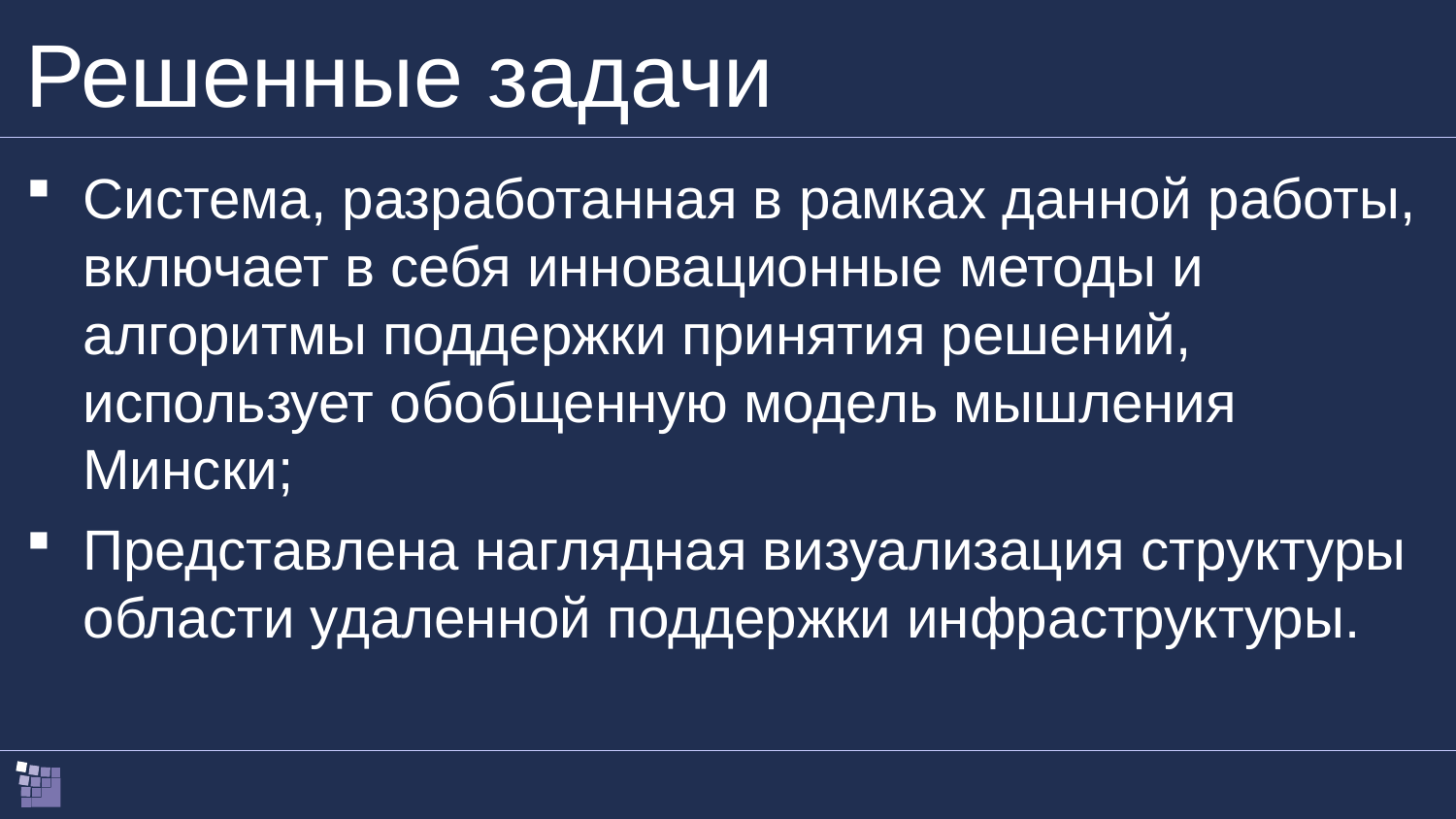

# Решенные задачи
Система, разработанная в рамках данной работы, включает в себя инновационные методы и алгоритмы поддержки принятия решений, использует обобщенную модель мышления Мински;
Представлена наглядная визуализация структуры области удаленной поддержки инфраструктуры.